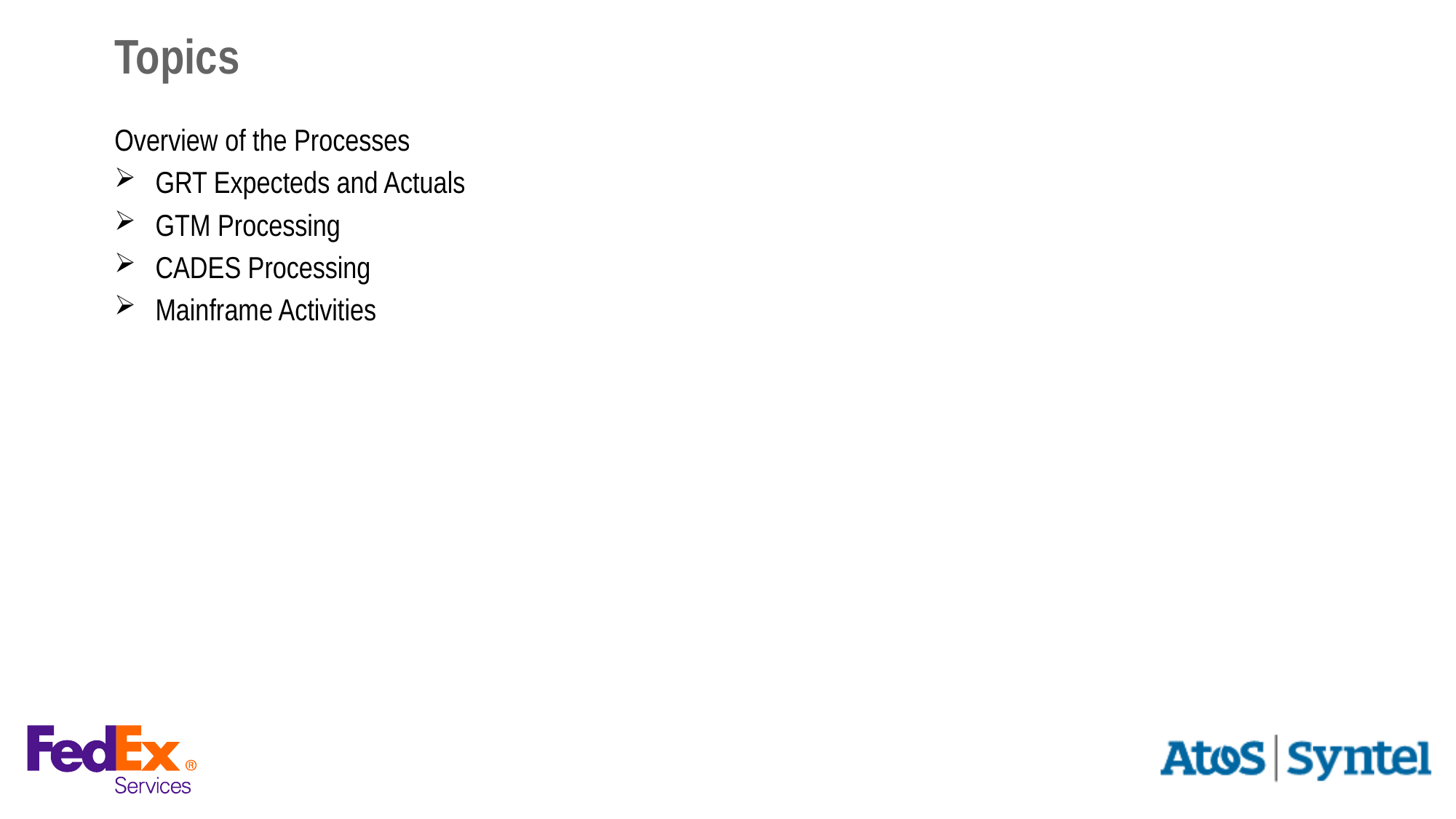

# Topics
Overview of the Processes
GRT Expecteds and Actuals
GTM Processing
CADES Processing
Mainframe Activities